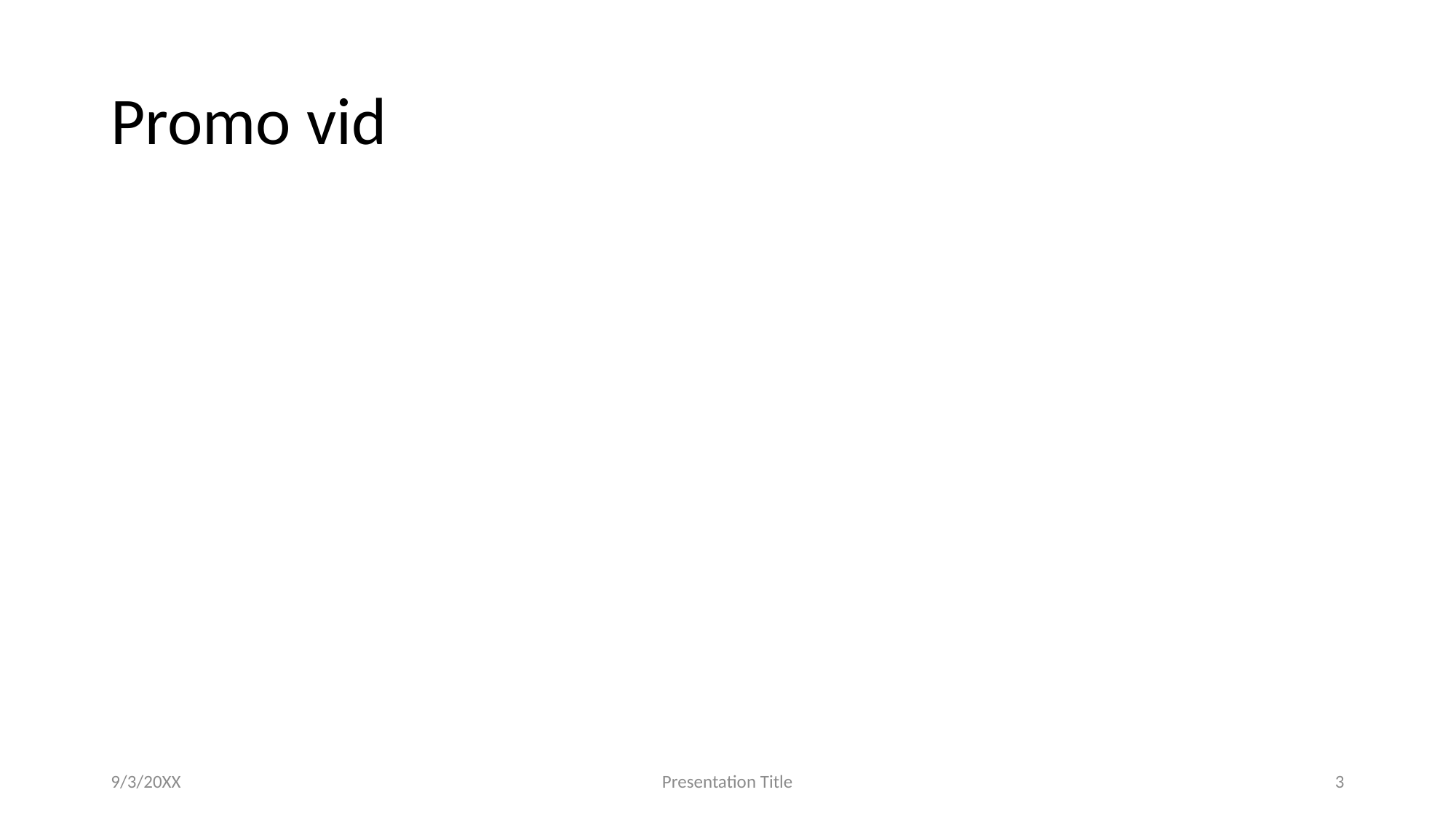

# Promo vid

9/3/20XX
Presentation Title
3